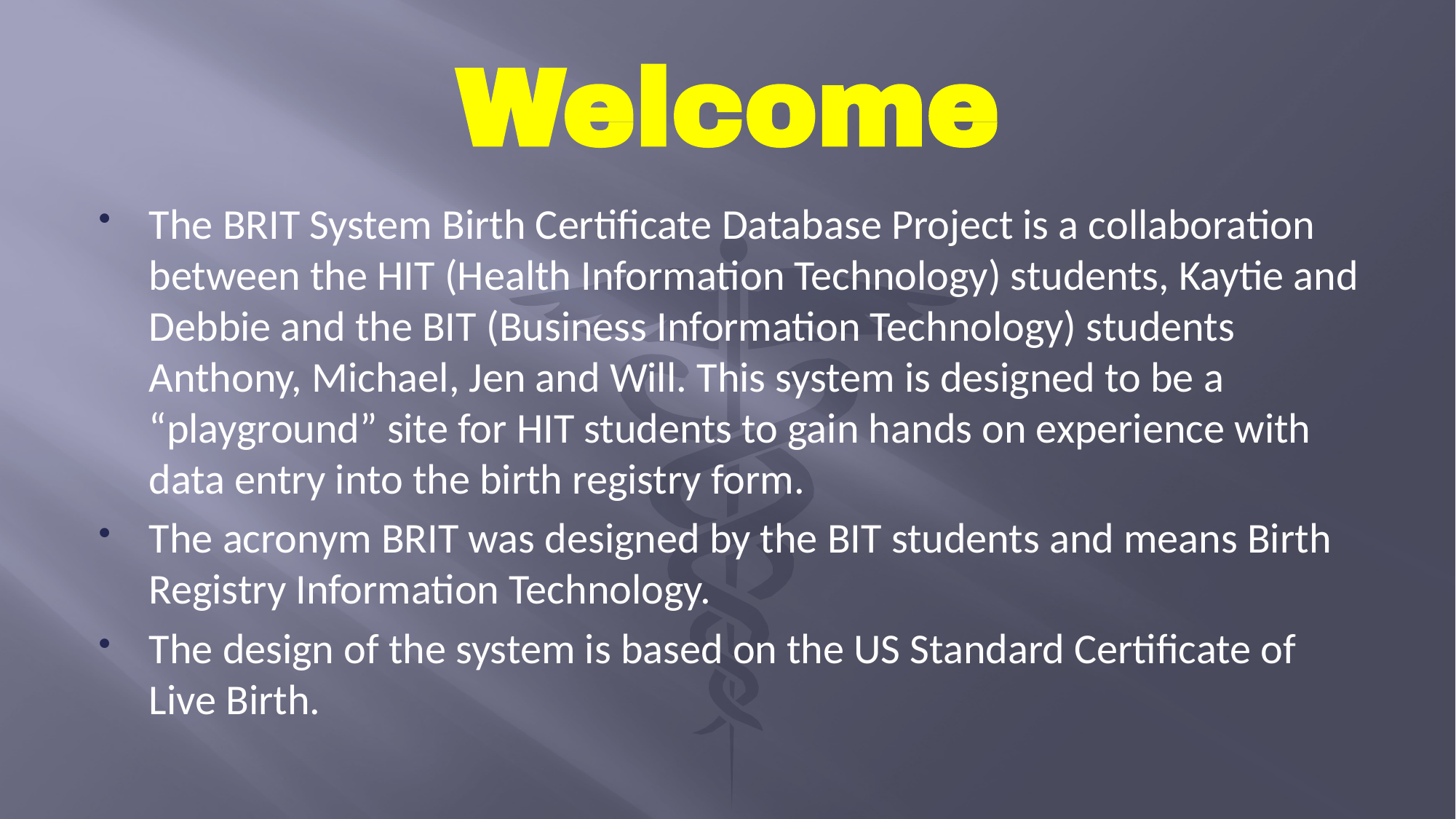

# Welcome
The BRIT System Birth Certificate Database Project is a collaboration between the HIT (Health Information Technology) students, Kaytie and Debbie and the BIT (Business Information Technology) students Anthony, Michael, Jen and Will. This system is designed to be a “playground” site for HIT students to gain hands on experience with data entry into the birth registry form.
The acronym BRIT was designed by the BIT students and means Birth Registry Information Technology.
The design of the system is based on the US Standard Certificate of Live Birth.